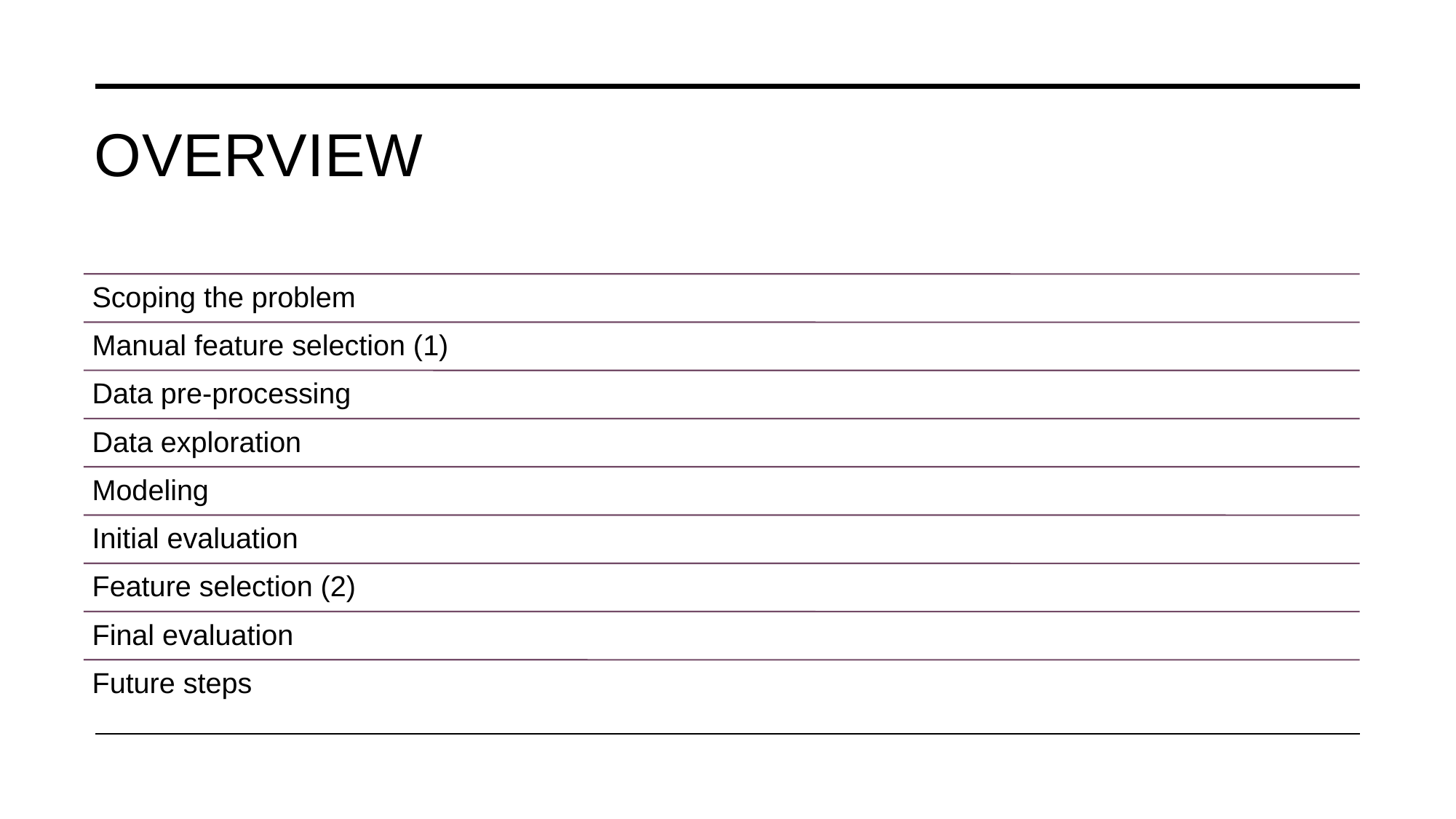

# Overview
Scoping the problem
Manual feature selection (1)
Data pre-processing
Data exploration
Modeling
Initial evaluation
Feature selection (2)
Final evaluation
Future steps